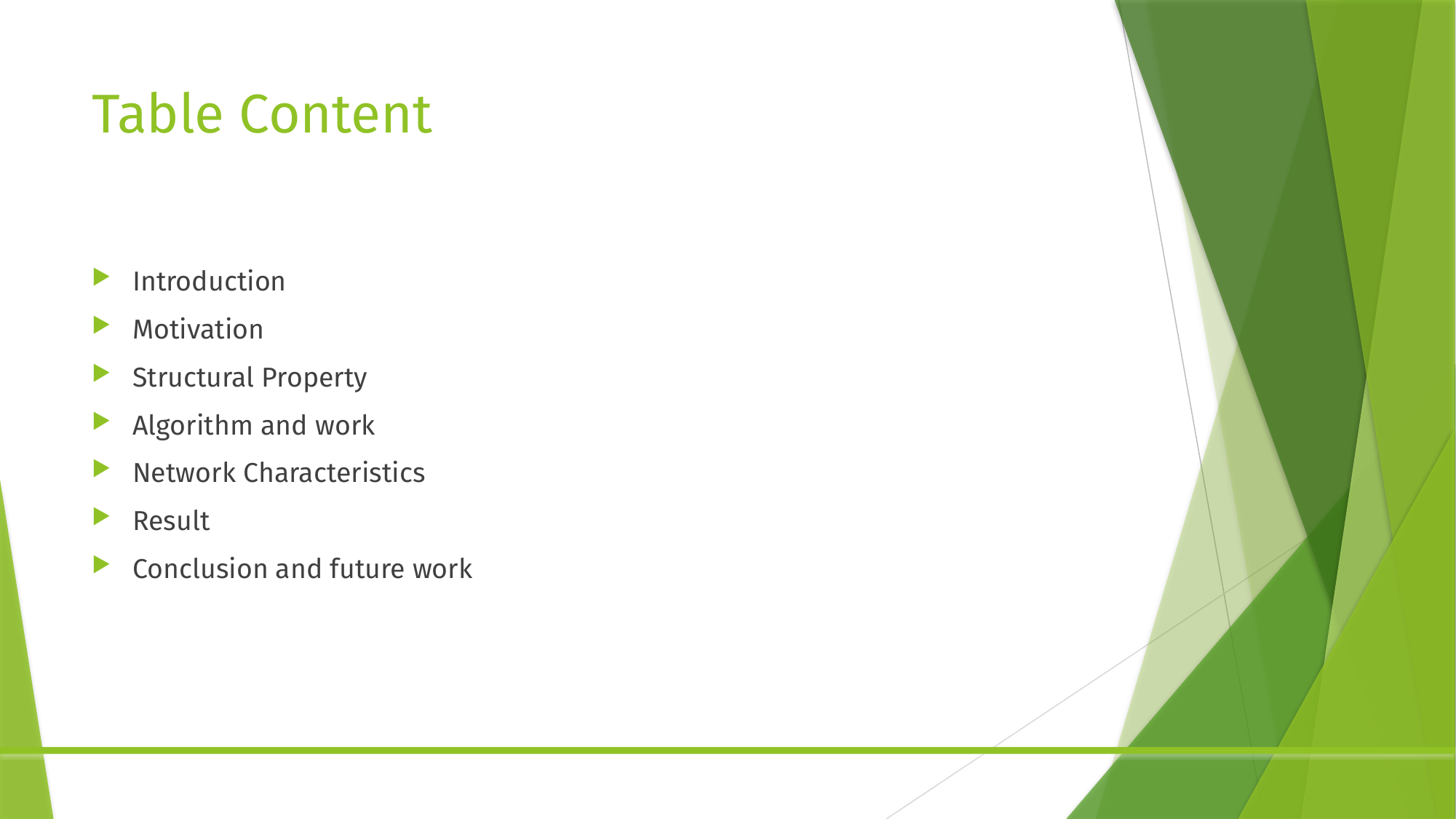

# Table Content
Introduction
Motivation
Structural Property
Algorithm and work
Network Characteristics
Result
Conclusion and future work